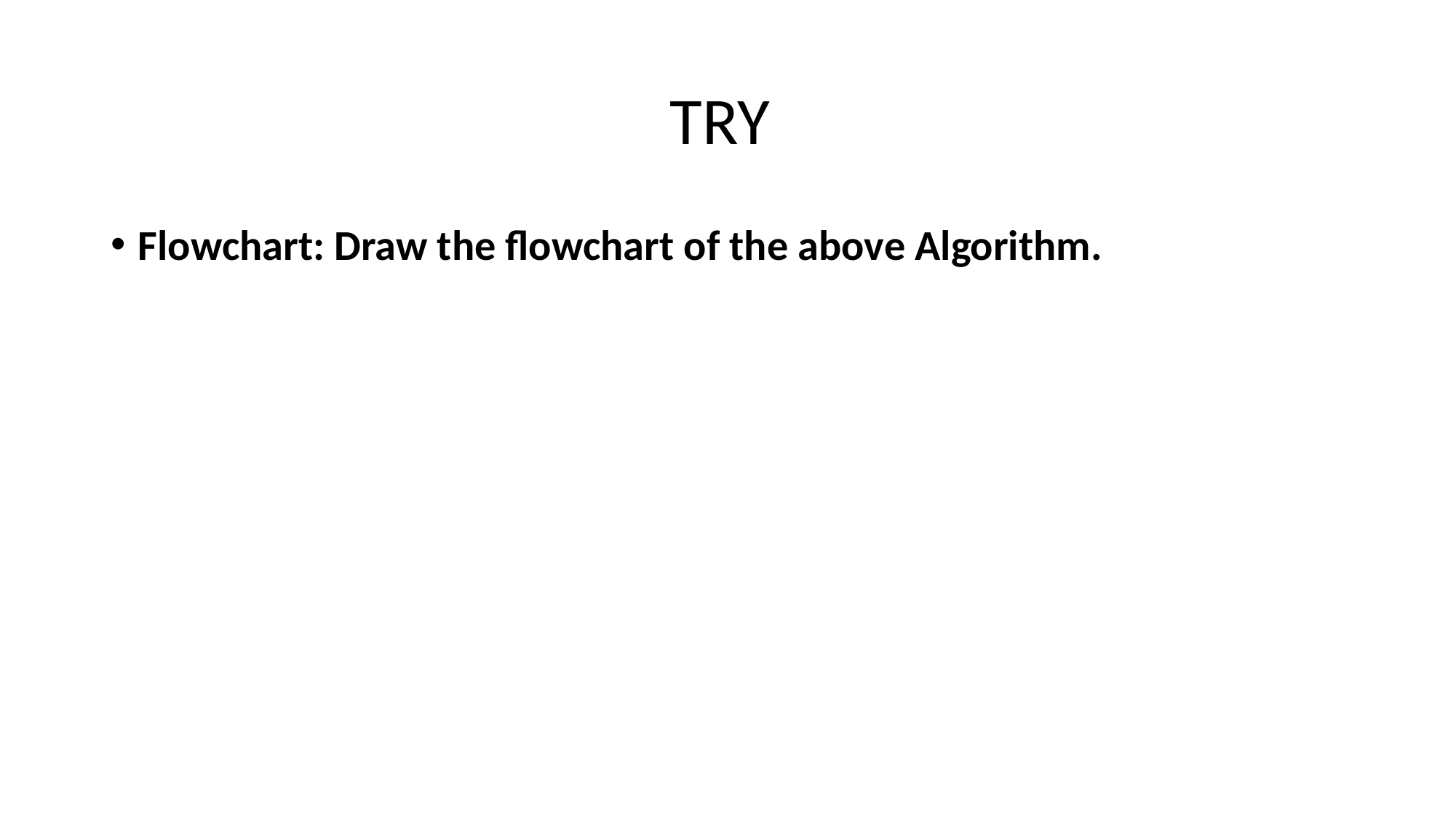

# TRY
Flowchart: Draw the flowchart of the above Algorithm.